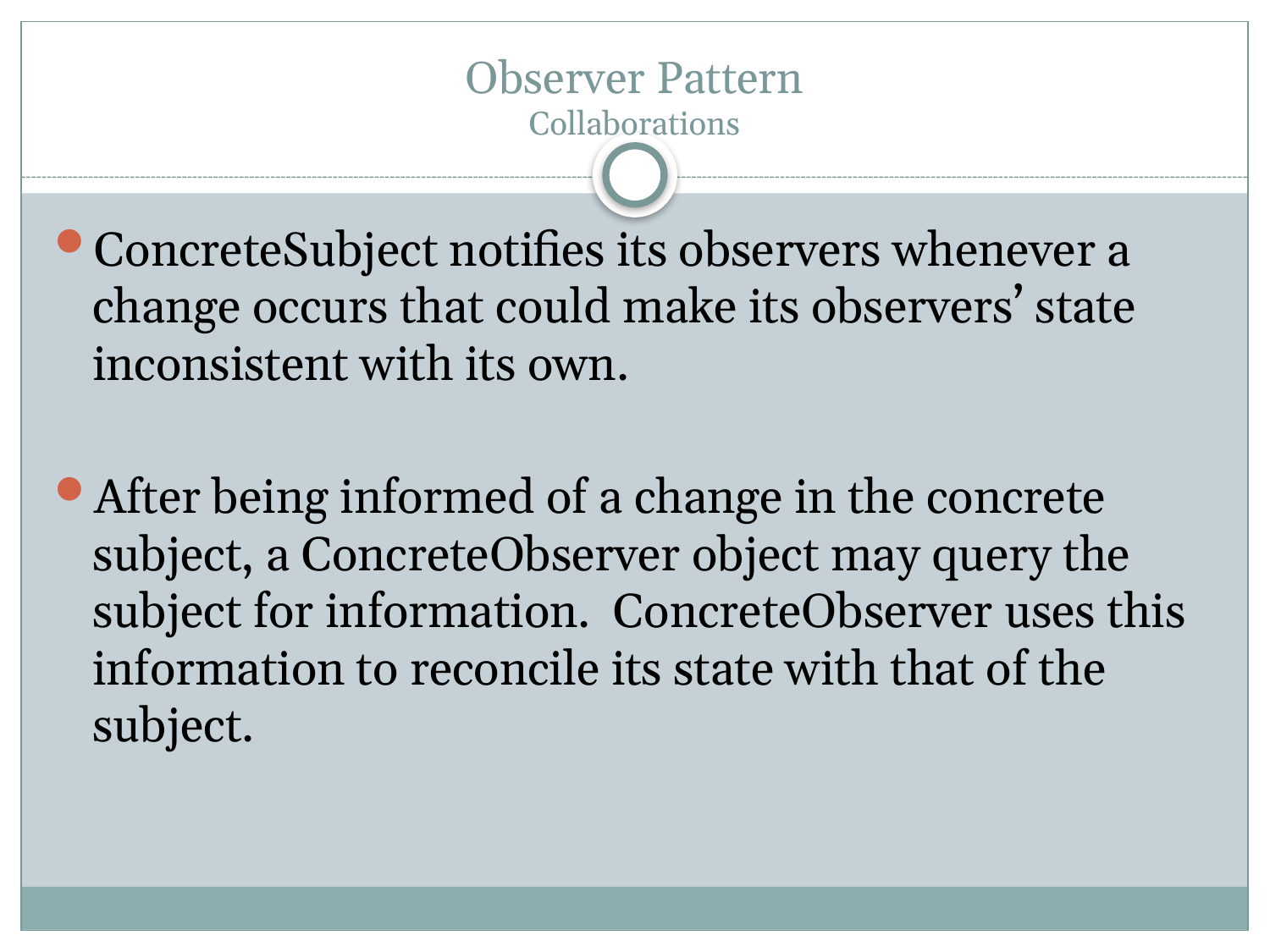

# Observer Pattern Collaborations
ConcreteSubject notifies its observers whenever a change occurs that could make its observers’ state inconsistent with its own.

After being informed of a change in the concrete subject, a ConcreteObserver object may query the subject for information.  ConcreteObserver uses this information to reconcile its state with that of the subject.